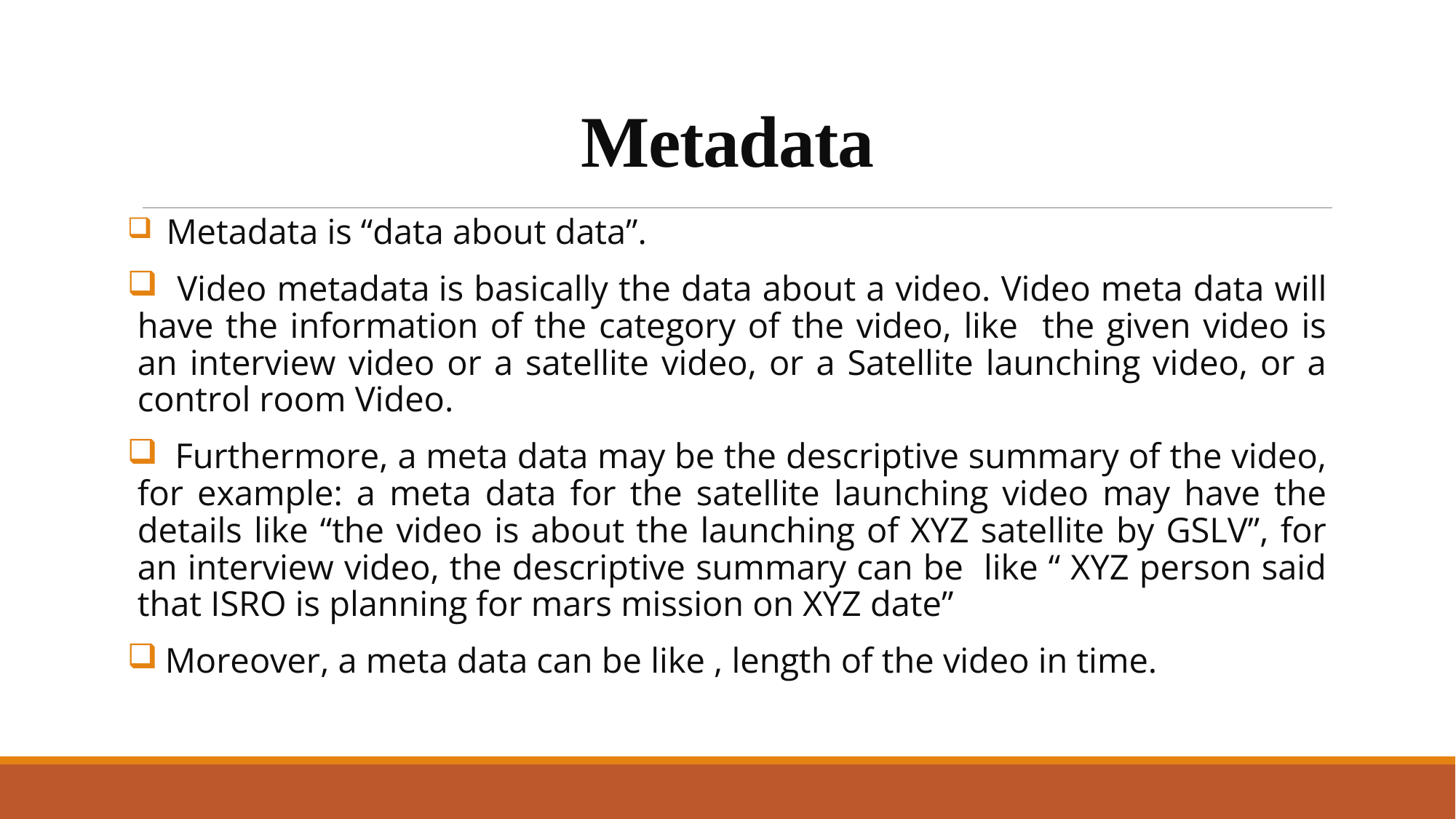

# Metadata
  Metadata is “data about data”.
  Video metadata is basically the data about a video. Video meta data will have the information of the category of the video, like  the given video is an interview video or a satellite video, or a Satellite launching video, or a control room Video.
  Furthermore, a meta data may be the descriptive summary of the video, for example: a meta data for the satellite launching video may have the details like “the video is about the launching of XYZ satellite by GSLV”, for an interview video, the descriptive summary can be  like “ XYZ person said that ISRO is planning for mars mission on XYZ date”
 Moreover, a meta data can be like , length of the video in time.